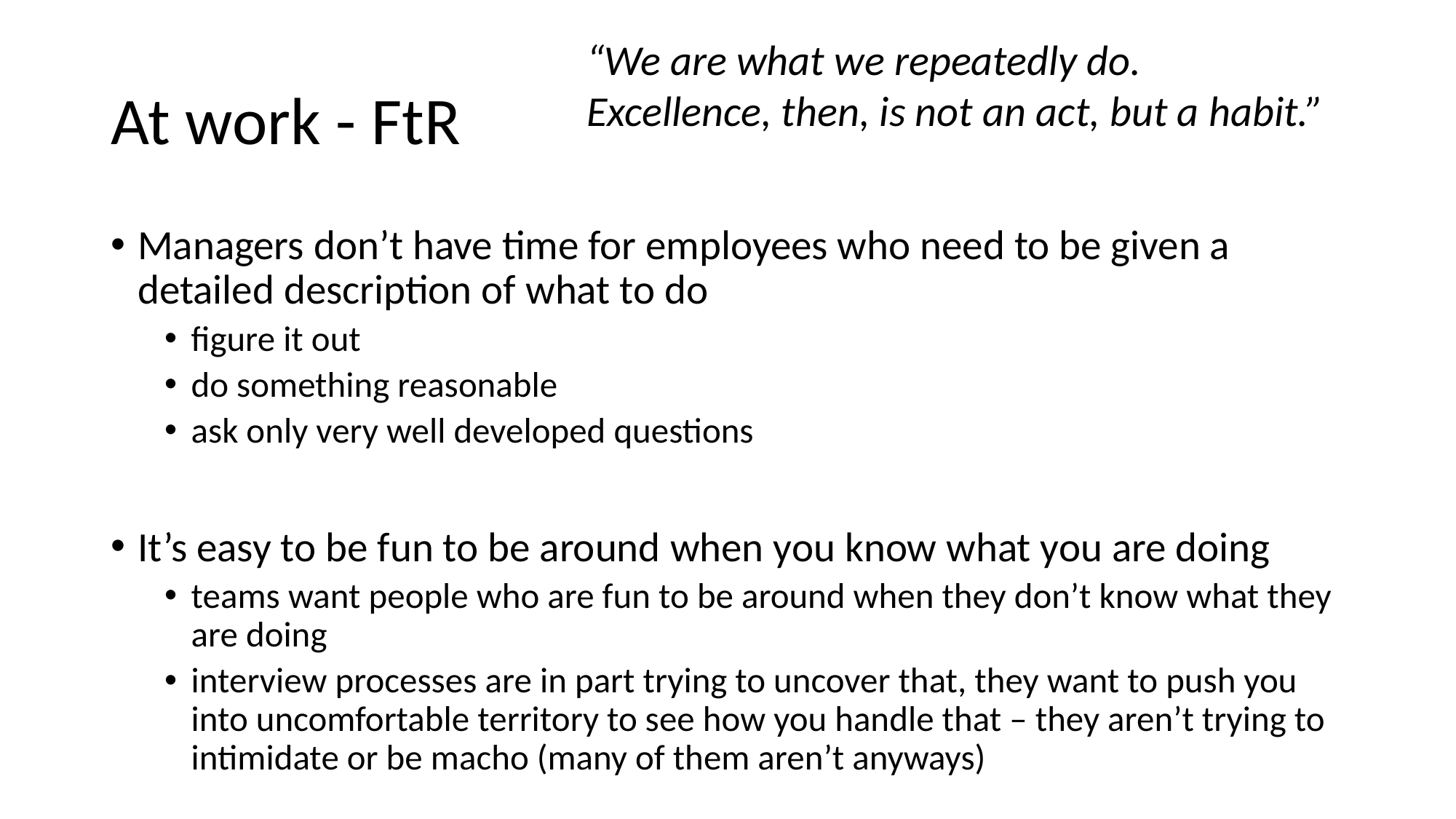

“We are what we repeatedly do.
Excellence, then, is not an act, but a habit.”
# At work - FtR
Managers don’t have time for employees who need to be given a detailed description of what to do
figure it out
do something reasonable
ask only very well developed questions

It’s easy to be fun to be around when you know what you are doing
teams want people who are fun to be around when they don’t know what they are doing
interview processes are in part trying to uncover that, they want to push you into uncomfortable territory to see how you handle that – they aren’t trying to intimidate or be macho (many of them aren’t anyways)